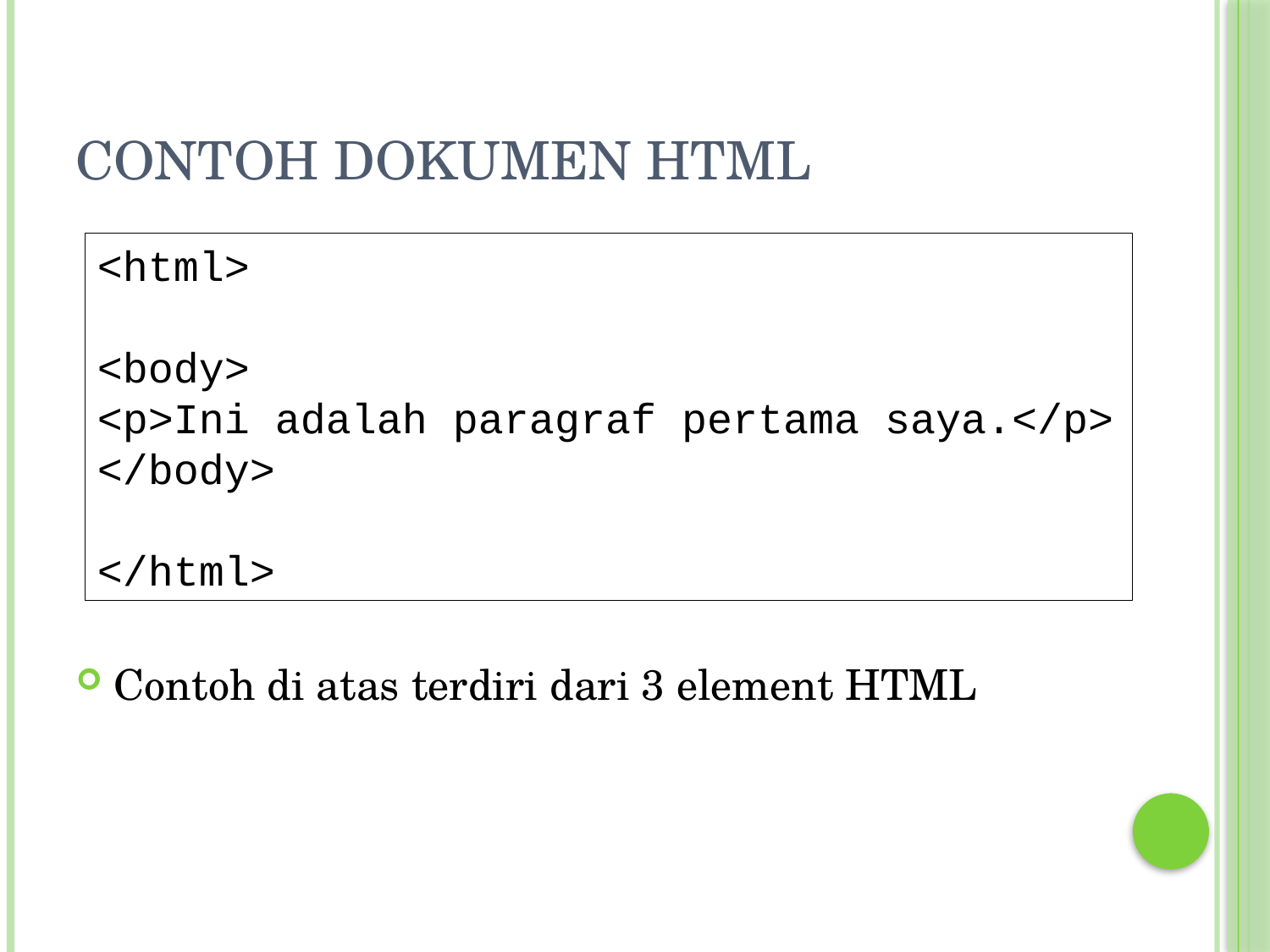

# Contoh Dokumen HTML

Contoh di atas terdiri dari 3 element HTML
<html>

<body>
<p>Ini adalah paragraf pertama saya.</p>
</body>

</html>